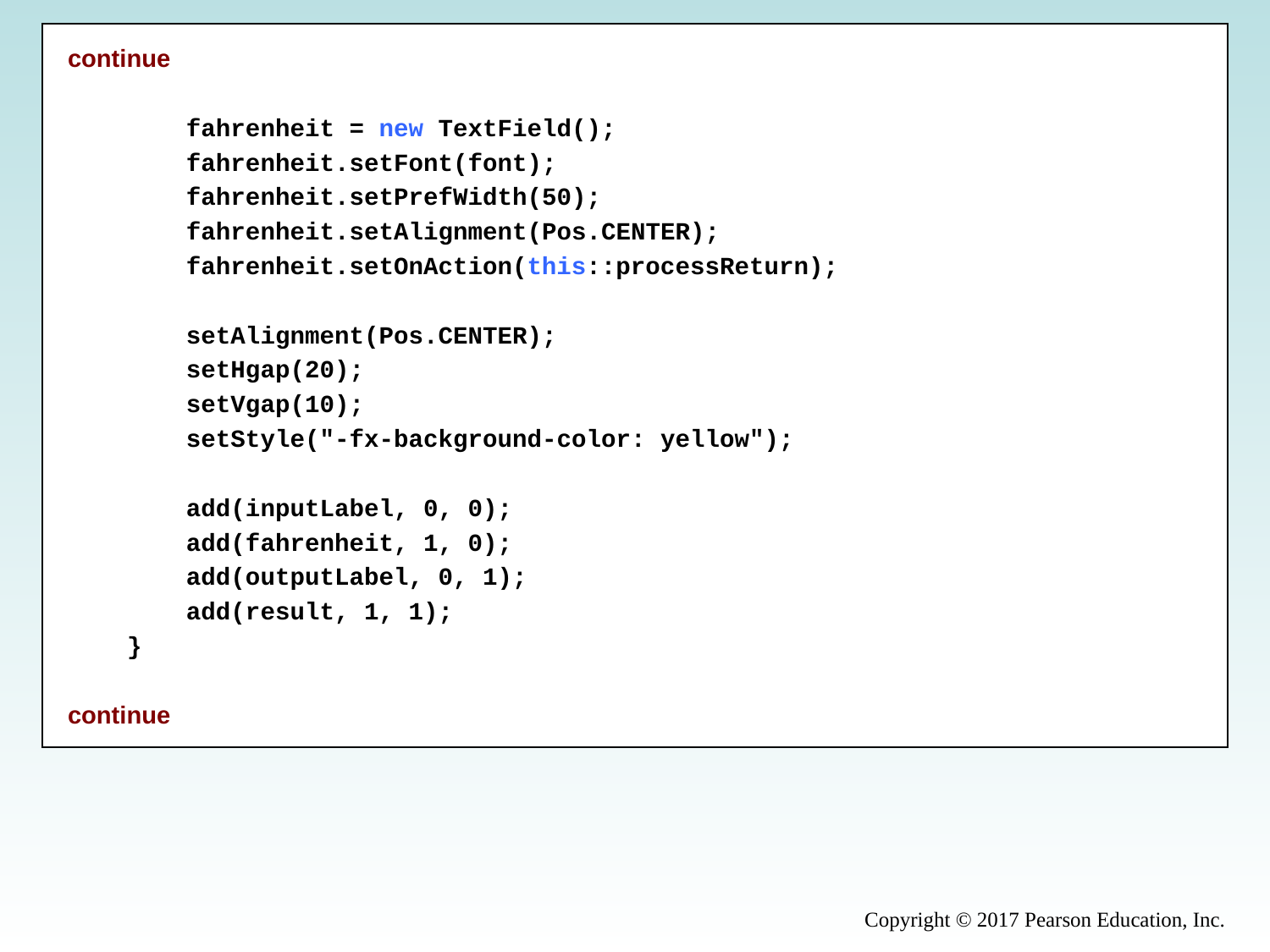

continue

        fahrenheit = new TextField();
        fahrenheit.setFont(font);
        fahrenheit.setPrefWidth(50);
        fahrenheit.setAlignment(Pos.CENTER);
        fahrenheit.setOnAction(this::processReturn);

        setAlignment(Pos.CENTER);
        setHgap(20);
        setVgap(10);
        setStyle("-fx-background-color: yellow");

        add(inputLabel, 0, 0);
        add(fahrenheit, 1, 0);
        add(outputLabel, 0, 1);
        add(result, 1, 1);
    }

continue
Copyright © 2017 Pearson Education, Inc.